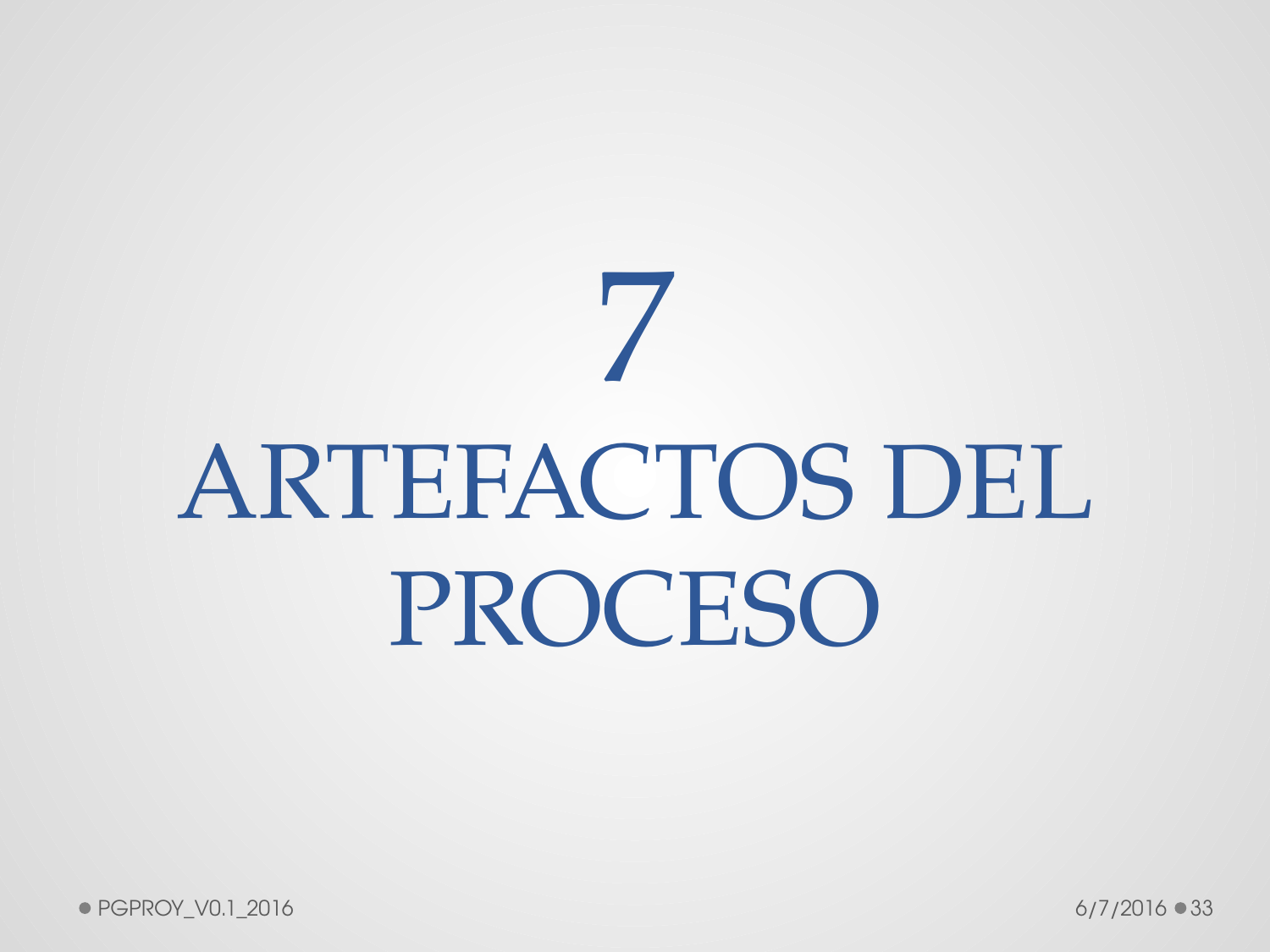

7
ARTEFACTOS DEL PROCESO
PGPROY_V0.1_2016
6/7/2016
33